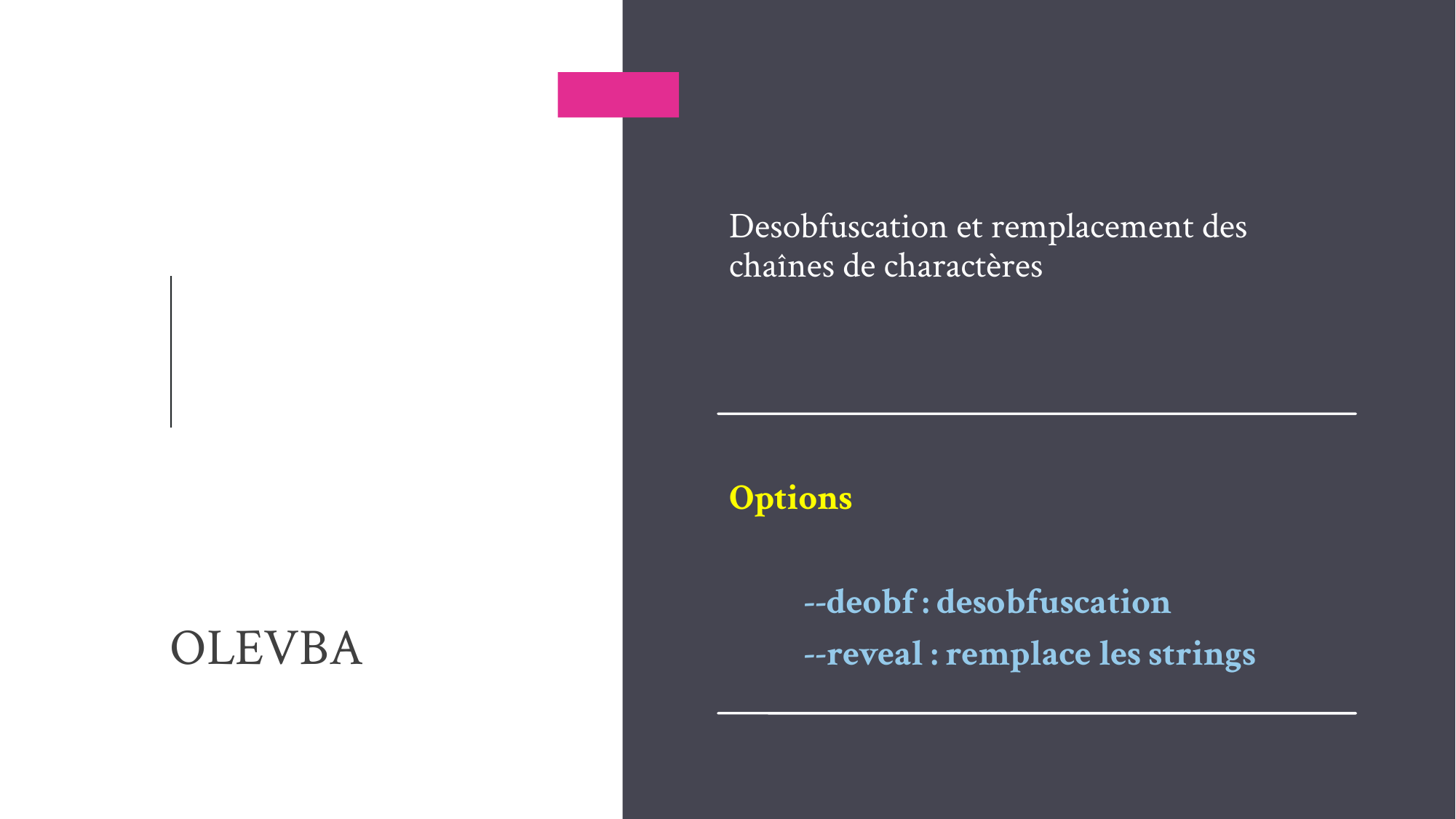

Desobfuscation et remplacement des chaînes de charactères

Options

          --deobf : desobfuscation
          --reveal : remplace les strings

# olevba